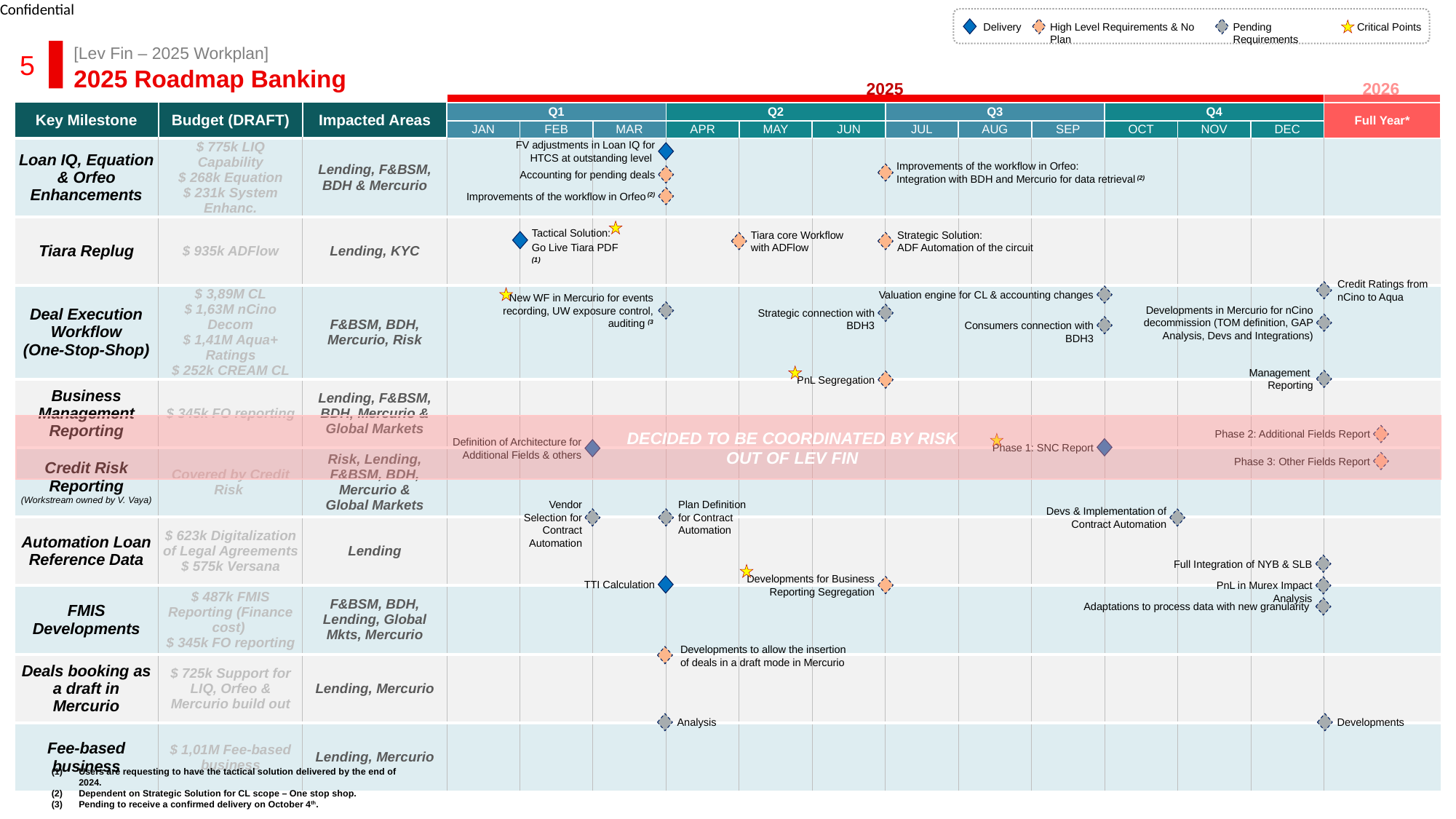

Delivery
High Level Requirements & No Plan
Pending Requirements
Critical Points
[Lev Fin – 2025 Workplan]
5
2025 Roadmap Banking
2025
2026
|  |  |  |  |  |  |  |  |  |  |  |  |  |  |  |  |
| --- | --- | --- | --- | --- | --- | --- | --- | --- | --- | --- | --- | --- | --- | --- | --- |
| Key Milestone | Budget (DRAFT) | Impacted Areas | Q1 |  |  | Q2 |  |  | Q3 |  |  | Q4 |  |  | Full Year\* |
|  |  |  | JAN | FEB | MAR | APR | MAY | JUN | JUL | AUG | SEP | OCT | NOV | DEC |  |
| Loan IQ, Equation & Orfeo Enhancements | $ 775k LIQ Capability $ 268k Equation $ 231k System Enhanc. | Lending, F&BSM, BDH & Mercurio |  |  |  |  |  |  |  |  |  |  |  |  |  |
| Tiara Replug | $ 935k ADFlow | Lending, KYC |  |  |  |  |  |  |  |  |  |  |  |  |  |
| Deal Execution Workflow (One-Stop-Shop) | $ 3,89M CL $ 1,63M nCino Decom $ 1,41M Aqua+ Ratings $ 252k CREAM CL | F&BSM, BDH, Mercurio, Risk |  |  |  |  |  |  |  |  |  |  |  |  |  |
| Business Management Reporting | $ 345k FO reporting | Lending, F&BSM, BDH, Mercurio & Global Markets |  |  |  |  |  |  |  |  |  |  |  |  |  |
| Credit Risk Reporting (Workstream owned by V. Vaya) | Covered by Credit Risk | Risk, Lending, F&BSM, BDH, Mercurio & Global Markets |  |  |  |  |  |  |  |  |  |  |  |  |  |
| Automation Loan Reference Data | $ 623k Digitalization of Legal Agreements $ 575k Versana | Lending |  |  |  |  |  |  |  |  |  |  |  |  |  |
| FMIS Developments | $ 487k FMIS Reporting (Finance cost) $ 345k FO reporting | F&BSM, BDH, Lending, Global Mkts, Mercurio |  |  |  |  |  |  |  |  |  |  |  |  |  |
| Deals booking as a draft in Mercurio | $ 725k Support for LIQ, Orfeo & Mercurio build out | Lending, Mercurio |  |  |  |  |  |  |  |  |  |  |  |  |  |
| Fee-based business | $ 1,01M Fee-based business | Lending, Mercurio |  |  |  |  |  |  |  |  |  |  |  |  |  |
FV adjustments in Loan IQ for HTCS at outstanding level

Improvements of the workflow in Orfeo:
Integration with BDH and Mercurio for data retrieval (2)

Accounting for pending deals

Improvements of the workflow in Orfeo (2)

Tactical Solution:
Go Live Tiara PDF (1)

Tiara core Workflow with ADFlow

Strategic Solution:
ADF Automation of the circuit

Credit Ratings from nCino to Aqua

Valuation engine for CL & accounting changes

New WF in Mercurio for events recording, UW exposure control, auditing (3

Developments in Mercurio for nCino decommission (TOM definition, GAP Analysis, Devs and Integrations)

Strategic connection with BDH3

Consumers connection with BDH3

Management
Reporting

PnL Segregation
                           DECIDED TO BE COORDINATED BY RISK
                           OUT OF LEV FIN

Phase 2: Additional Fields Report

Definition of Architecture for Additional Fields & others

Phase 1: SNC Report

Phase 3: Other Fields Report
Vendor Selection for Contract Automation

Plan Definition for Contract Automation

Devs & Implementation of Contract Automation

Full Integration of NYB & SLB

Developments for Business Reporting Segregation

TTI Calculation

PnL in Murex Impact Analysis

Adaptations to process data with new granularity
Developments to allow the insertion of deals in a draft mode in Mercurio

Analysis

Developments
Users are requesting to have the tactical solution delivered by the end of 2024.
Dependent on Strategic Solution for CL scope – One stop shop.
Pending to receive a confirmed delivery on October 4th.